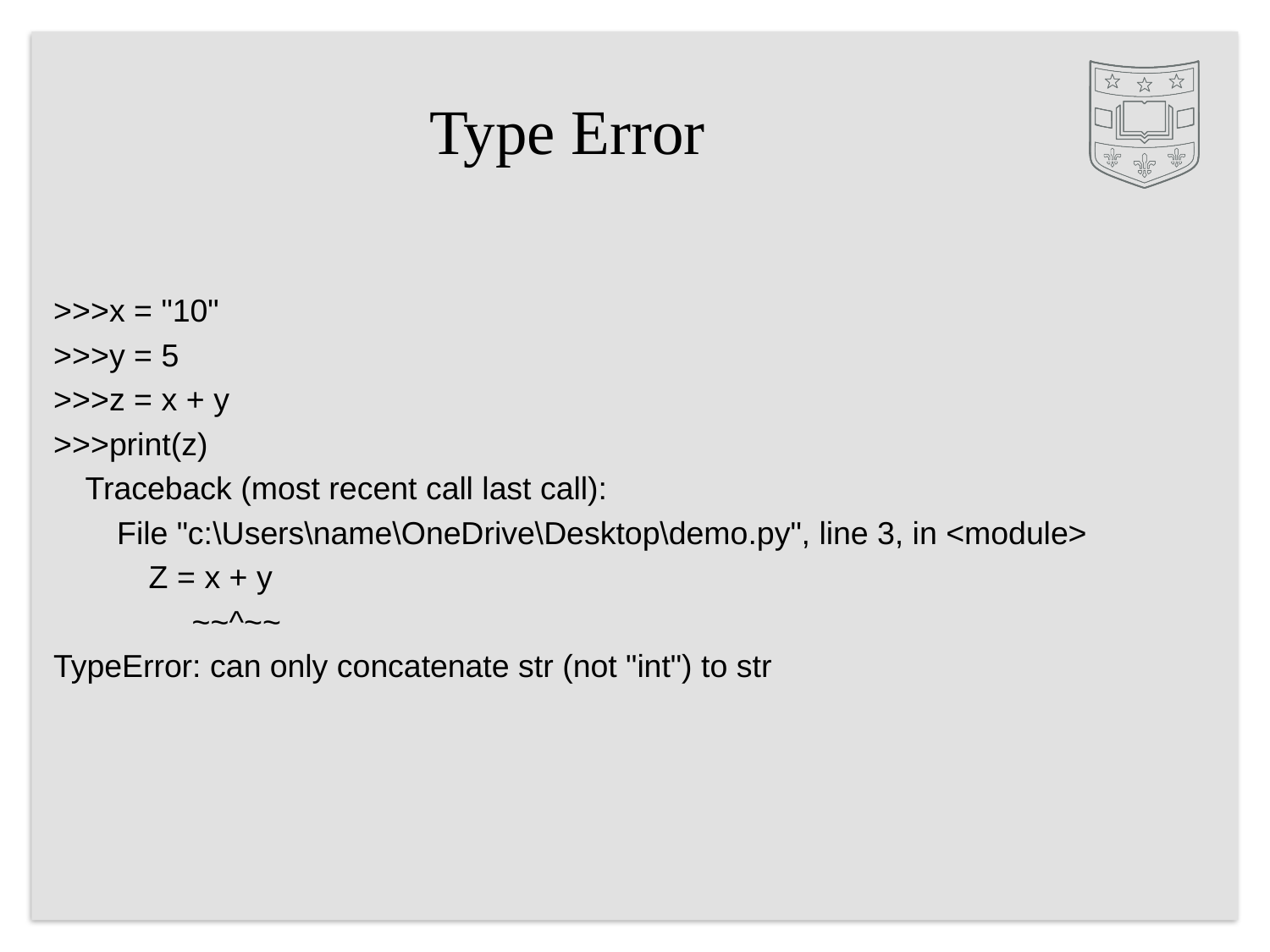

# Type Error
>>>x = "10"
>>>y = 5
>>>z = x + y
>>>print(z)
 Traceback (most recent call last call):
  File "c:\Users\name\OneDrive\Desktop\demo.py", line 3, in <module>
   Z = x + y
             ~~^~~
TypeError: can only concatenate str (not "int") to str